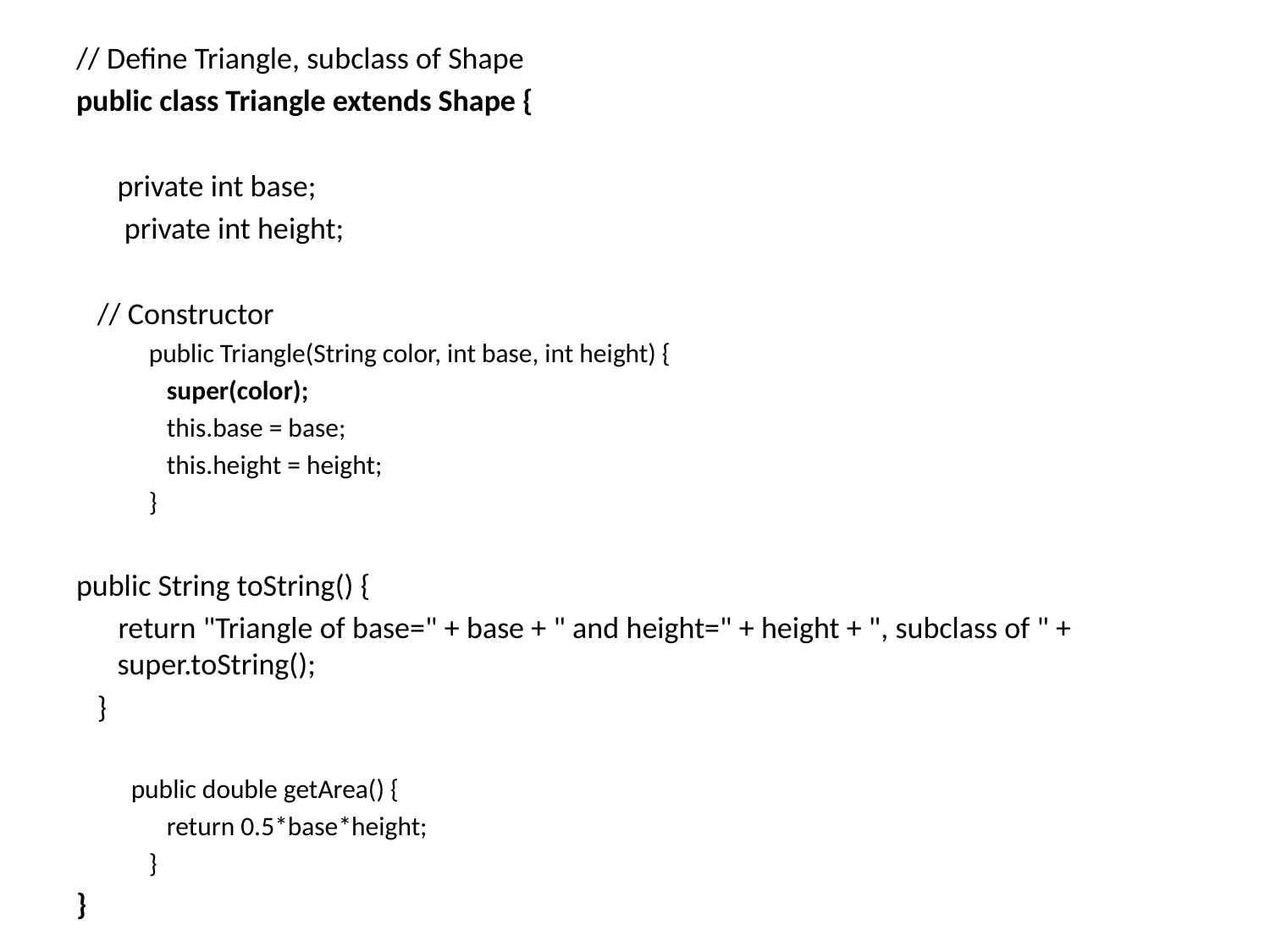

// Define Triangle, subclass of Shape
public class Triangle extends Shape {

		private int base;
  		 private int height;

   // Constructor
   public Triangle(String color, int base, int height) {
      super(color);
      this.base = base;
      this.height = height;
   }

public String toString() {
      return "Triangle of base=" + base + " and height=" + height + ", subclass of " + super.toString();
   }

public double getArea() {
      return 0.5*base*height;
   }
}